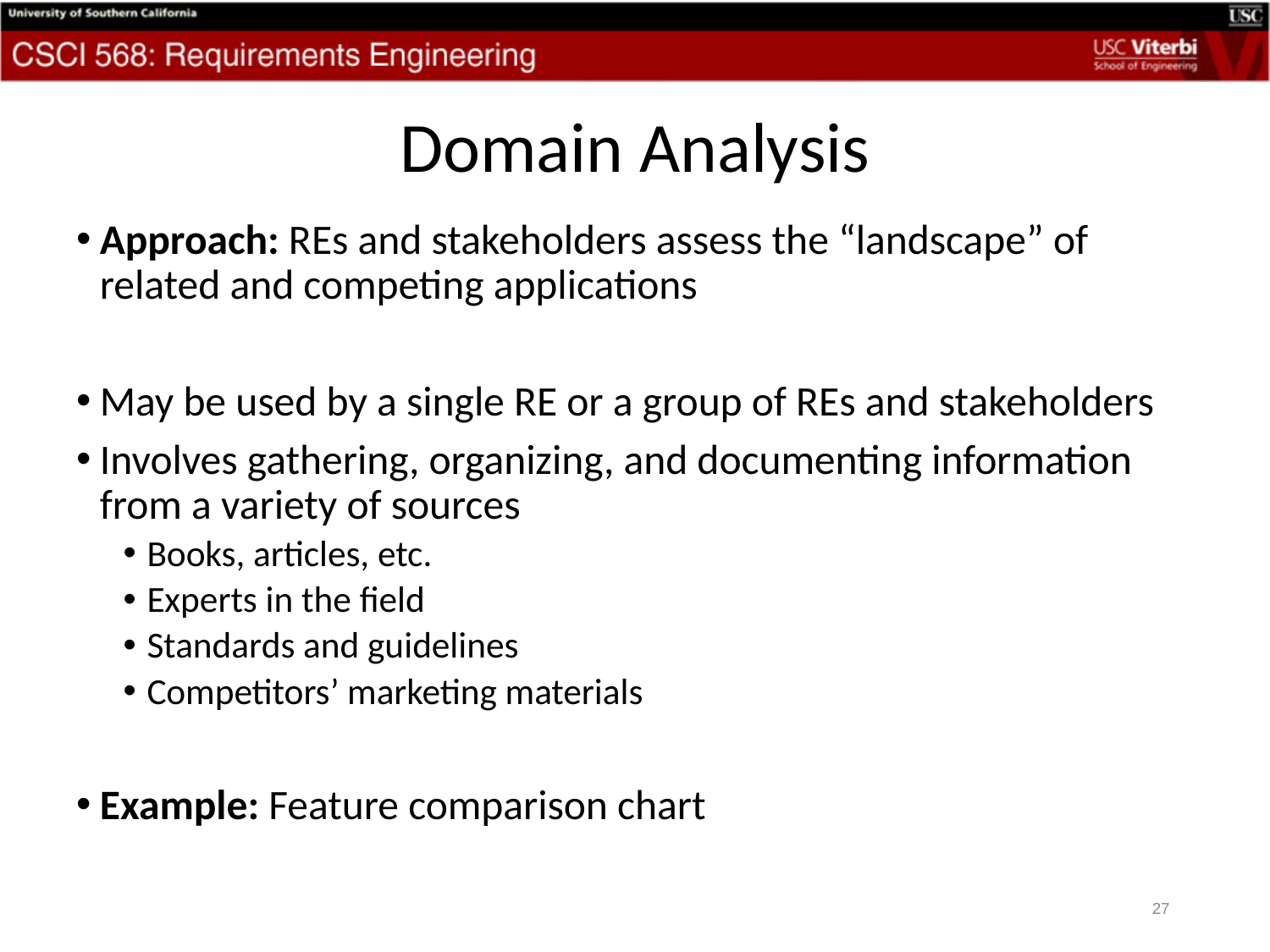

# Domain Analysis
Approach: REs and stakeholders assess the “landscape” of related and competing applications

May be used by a single RE or a group of REs and stakeholders
Involves gathering, organizing, and documenting information from a variety of sources
Books, articles, etc.
Experts in the field
Standards and guidelines
Competitors’ marketing materials

Example: Feature comparison chart
27